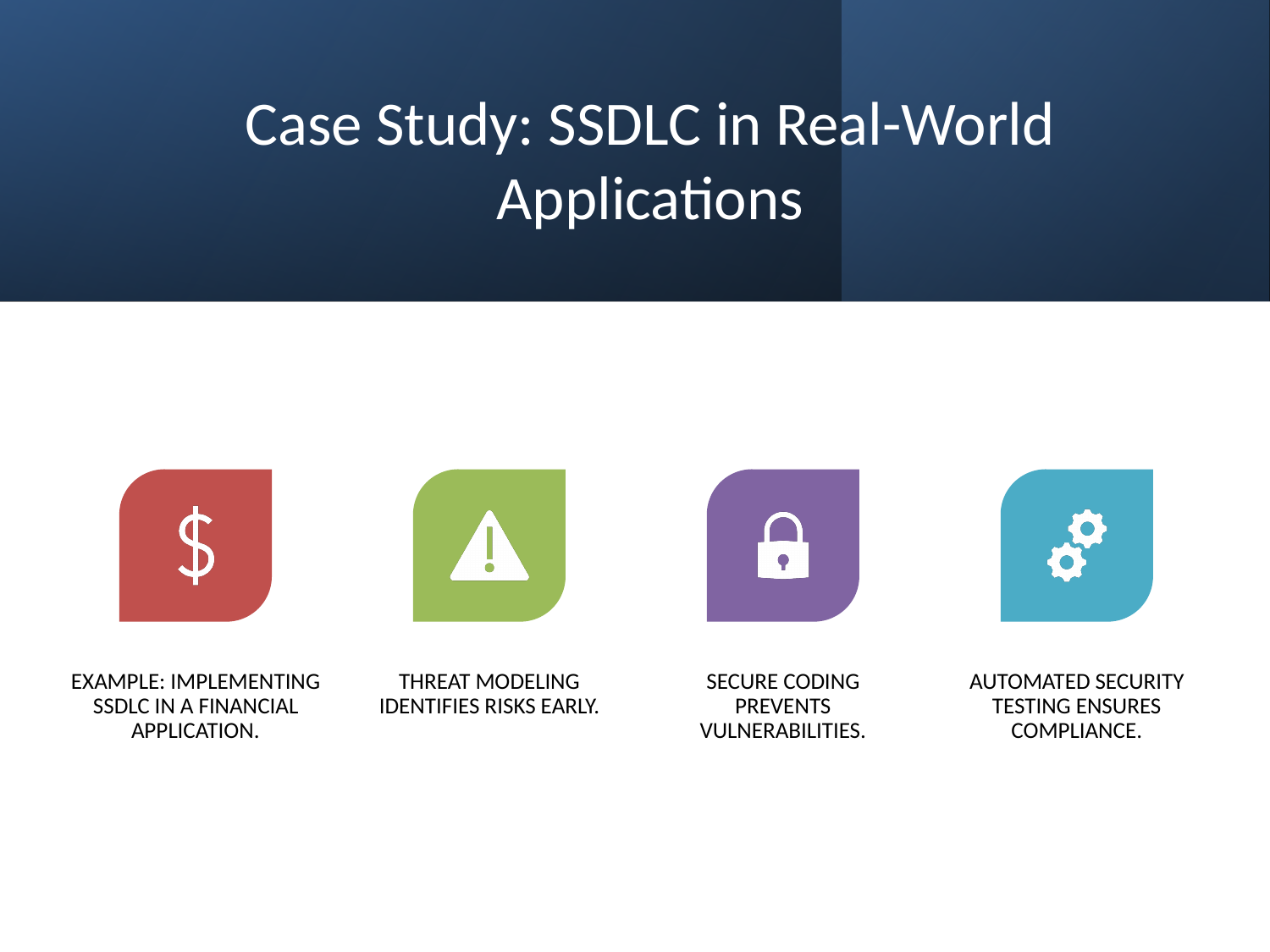

# Case Study: SSDLC in Real-World Applications
Example: Implementing SSDLC in a financial application.
Threat modeling identifies risks early.
Secure coding prevents vulnerabilities.
Automated security testing ensures compliance.